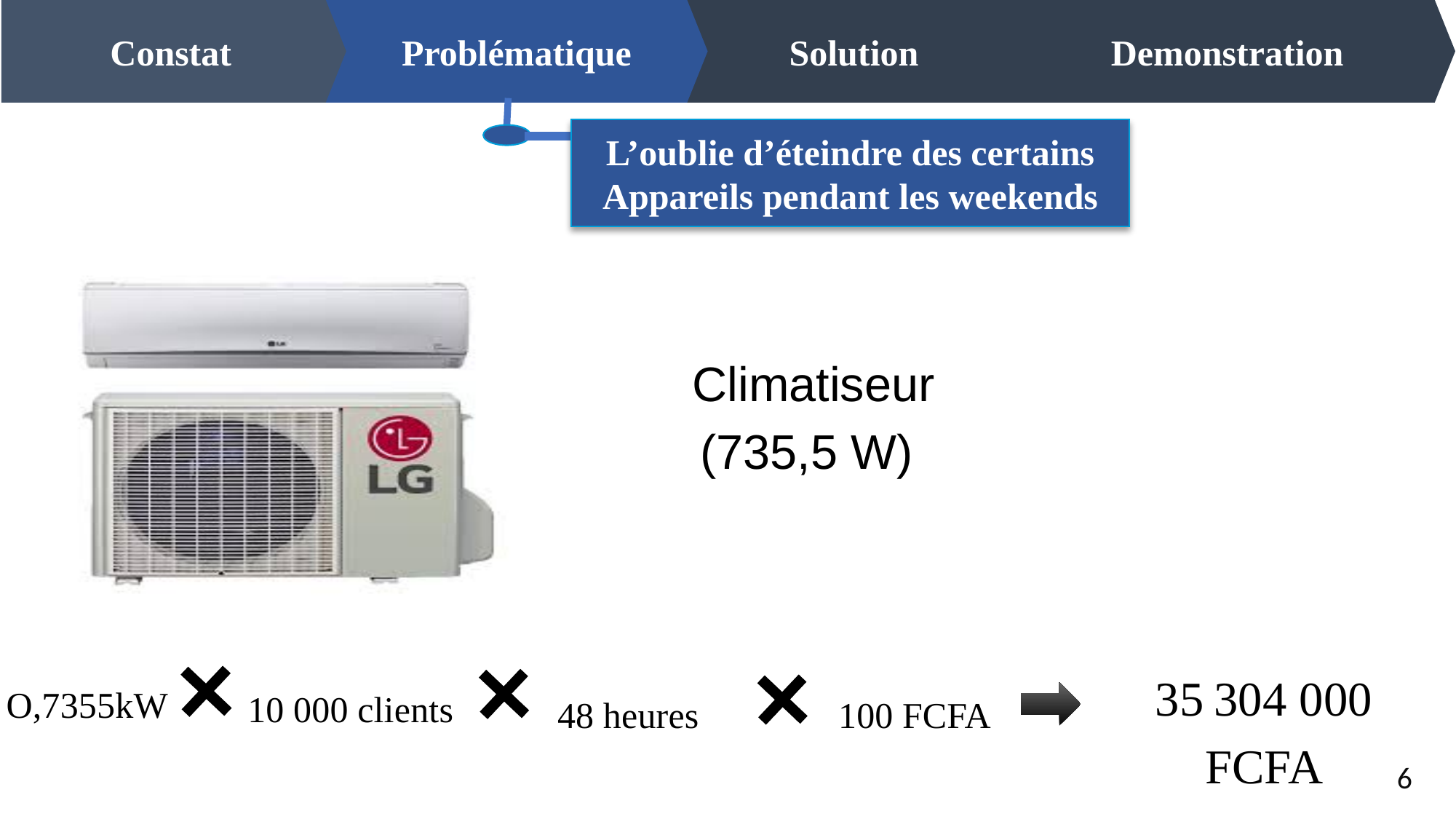

Problématique
Solution
Demonstration
Constat
L’oublie d’éteindre des certains Appareils pendant les weekends

Climatiseur

(735,5 W)
O,7355kW
10 000 clients
48 heures
100 FCFA

35 304 000

FCFA
6